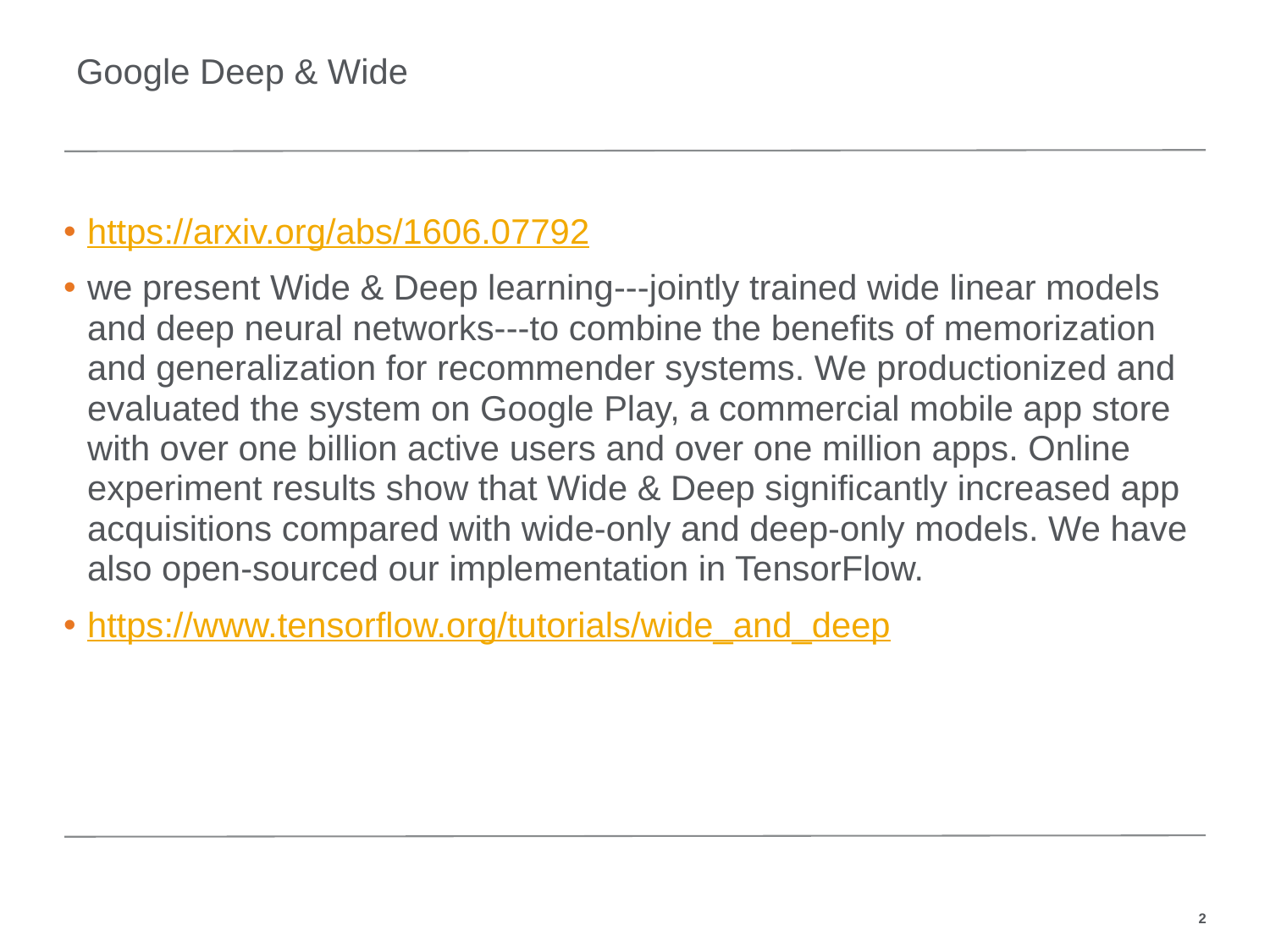

# Google Deep & Wide
https://arxiv.org/abs/1606.07792
we present Wide & Deep learning---jointly trained wide linear models and deep neural networks---to combine the benefits of memorization and generalization for recommender systems. We productionized and evaluated the system on Google Play, a commercial mobile app store with over one billion active users and over one million apps. Online experiment results show that Wide & Deep significantly increased app acquisitions compared with wide-only and deep-only models. We have also open-sourced our implementation in TensorFlow.
https://www.tensorflow.org/tutorials/wide_and_deep